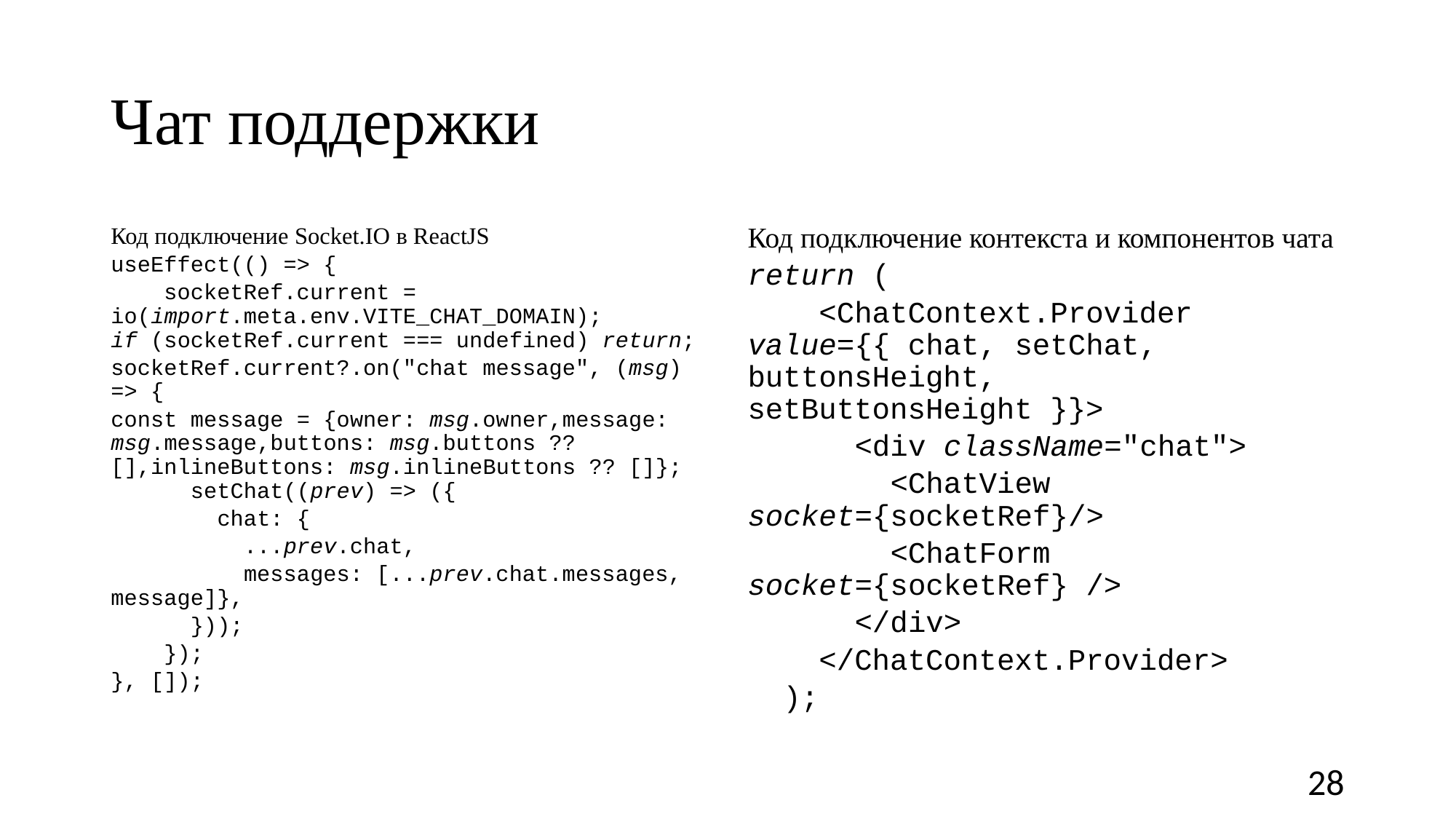

# Чат поддержки
Код подключение Socket.IO в ReactJS
useEffect(() => {
    socketRef.current = io(import.meta.env.VITE_CHAT_DOMAIN);
if (socketRef.current === undefined) return;
socketRef.current?.on("chat message", (msg) => {
const message = {owner: msg.owner,message: msg.message,buttons: msg.buttons ?? [],inlineButtons: msg.inlineButtons ?? []};
      setChat((prev) => ({
        chat: {
          ...prev.chat,
          messages: [...prev.chat.messages, message]},
      }));
    });
}, []);

Код подключение контекста и компонентов чата
return (
    <ChatContext.Provider value={{ chat, setChat, buttonsHeight, setButtonsHeight }}>
      <div className="chat">
        <ChatView socket={socketRef}/>
        <ChatForm socket={socketRef} />
      </div>
    </ChatContext.Provider>
  );

28